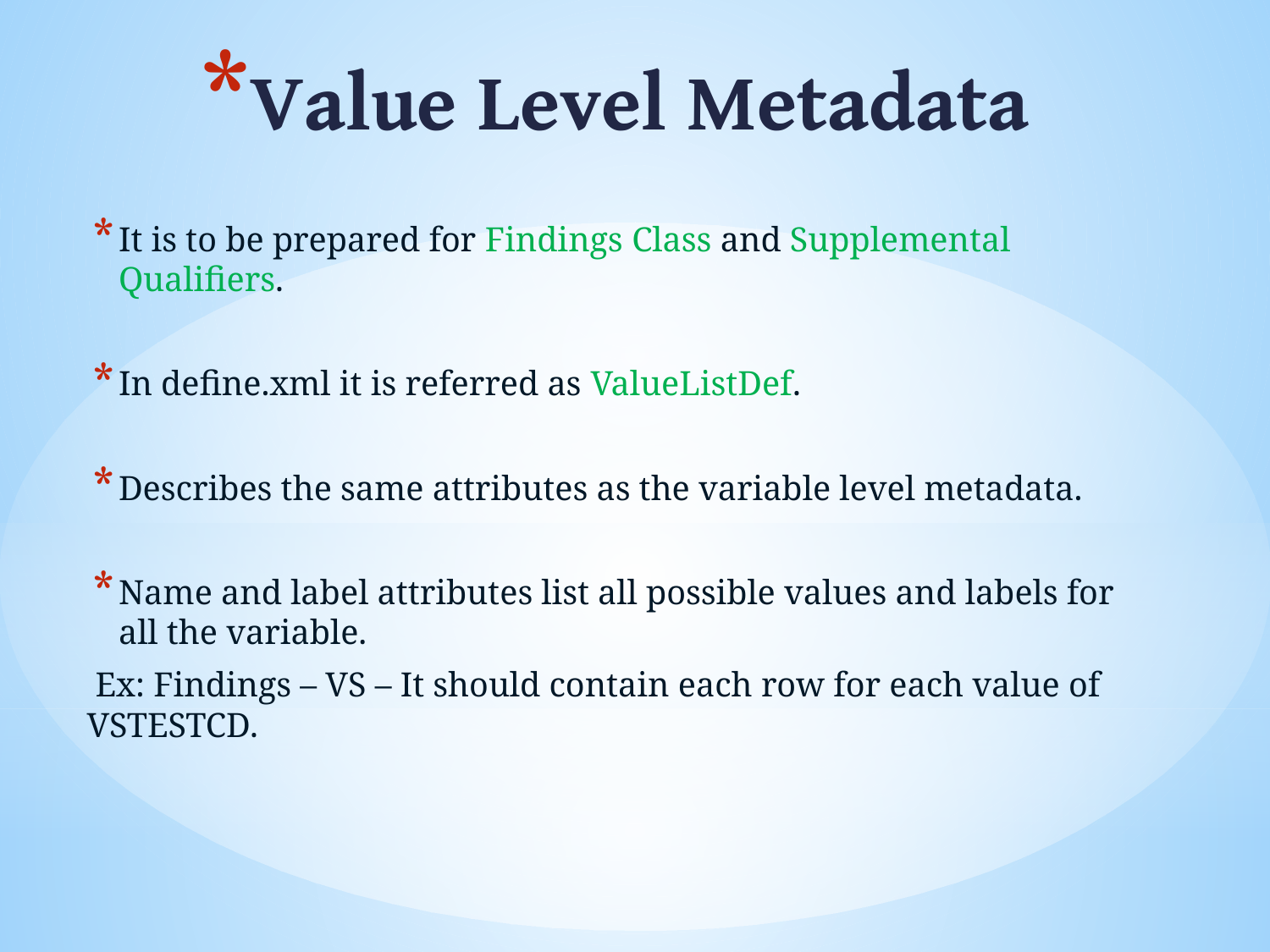

# Value Level Metadata
It is to be prepared for Findings Class and Supplemental Qualifiers.

In define.xml it is referred as ValueListDef.

Describes the same attributes as the variable level metadata.

Name and label attributes list all possible values and labels for all the variable.
 Ex: Findings – VS – It should contain each row for each value of VSTESTCD.